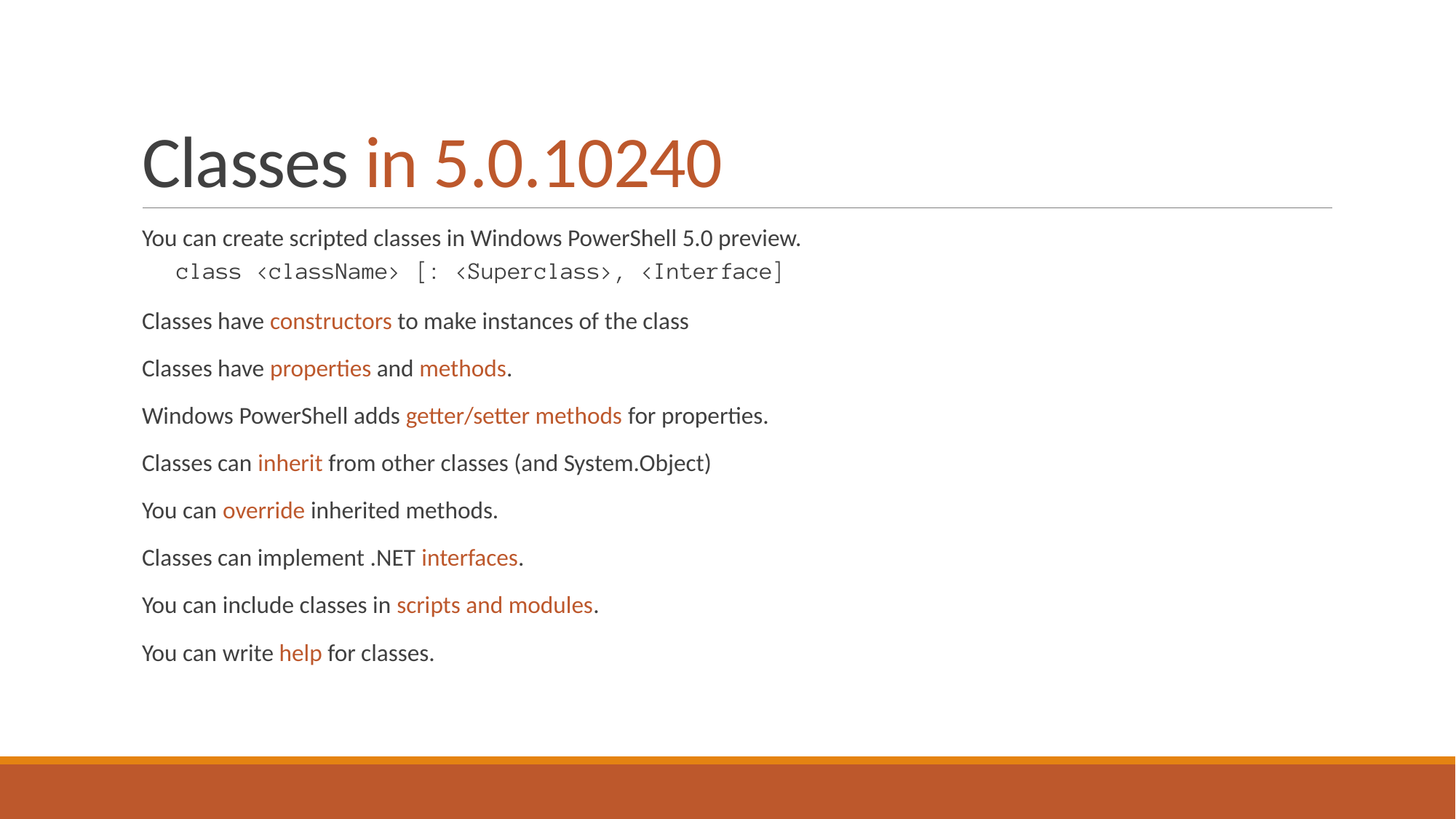

# Classes in 5.0.10240
You can create scripted classes in Windows PowerShell 5.0 preview.
class <className> [: <Superclass>, <Interface]
Classes have constructors to make instances of the class
Classes have properties and methods.
Windows PowerShell adds getter/setter methods for properties.
Classes can inherit from other classes (and System.Object)
You can override inherited methods.
Classes can implement .NET interfaces.
You can include classes in scripts and modules.
You can write help for classes.